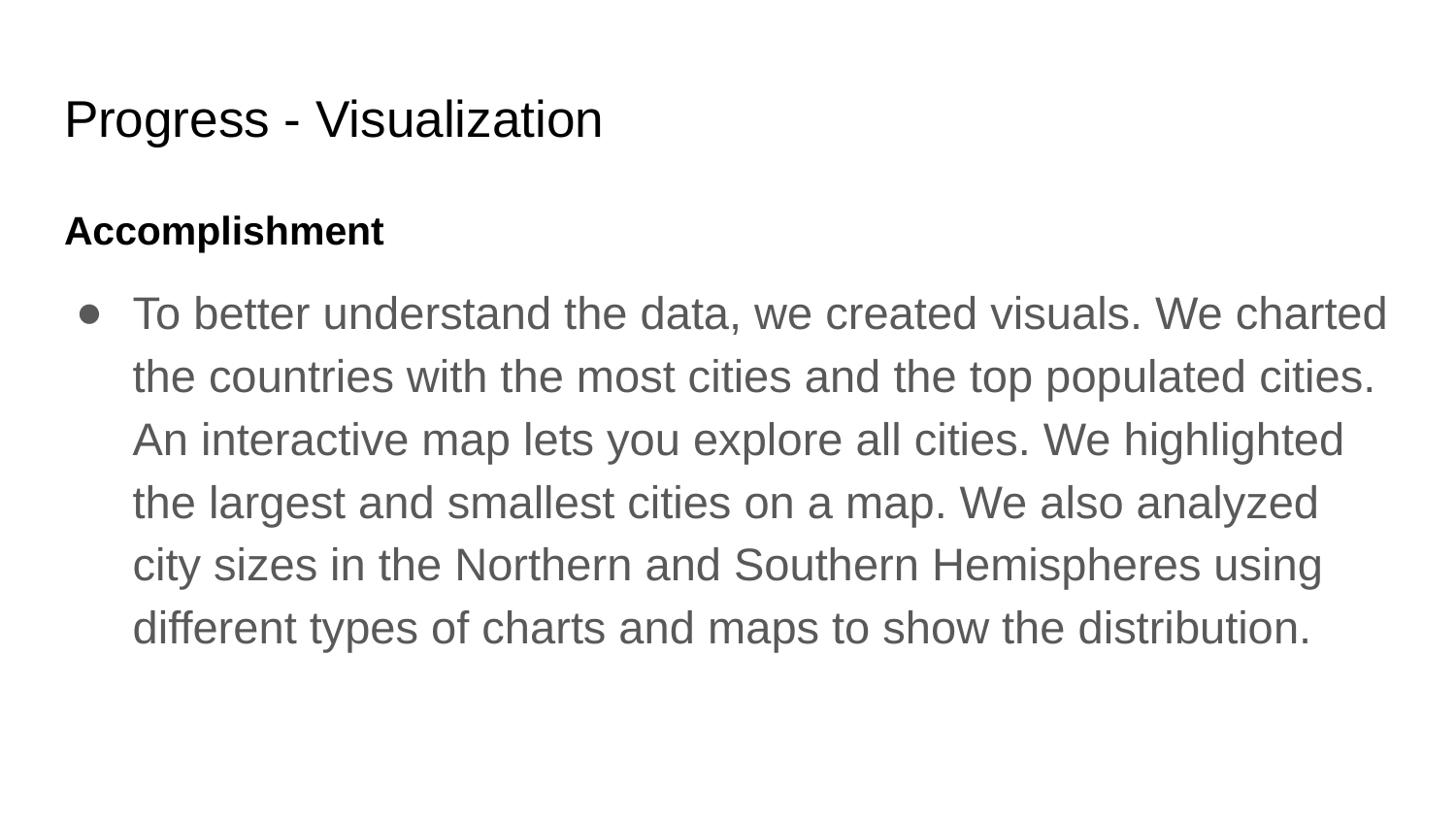

# Progress - Visualization
Accomplishment
To better understand the data, we created visuals. We charted the countries with the most cities and the top populated cities. An interactive map lets you explore all cities. We highlighted the largest and smallest cities on a map. We also analyzed city sizes in the Northern and Southern Hemispheres using different types of charts and maps to show the distribution.